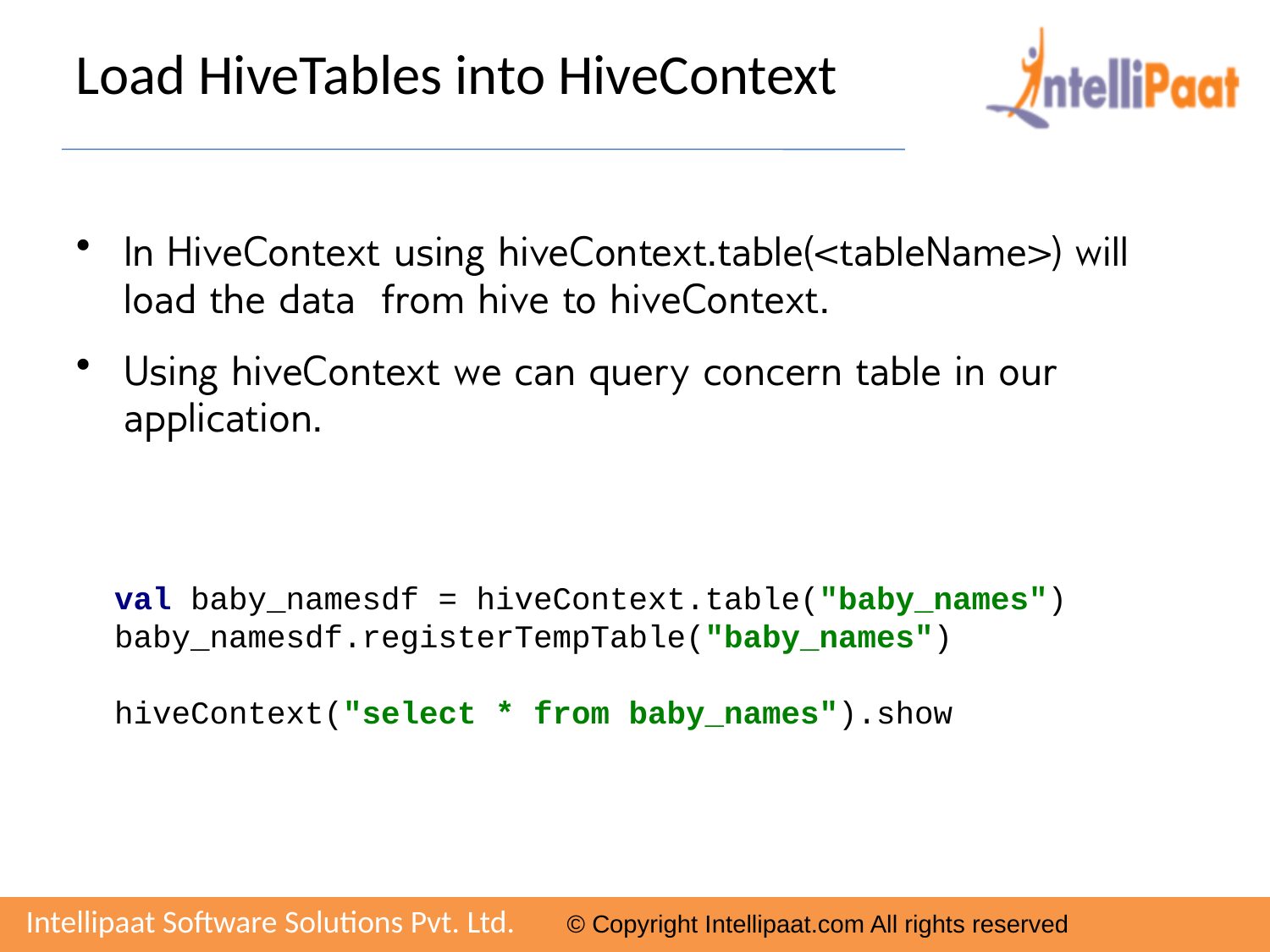

# Load HiveTables into HiveContext
In HiveContext using hiveContext.table(<tableName>) will load the data  from hive to hiveContext.
Using hiveContext we can query concern table in our application.
val baby_namesdf = hiveContext.table("baby_names")
baby_namesdf.registerTempTable("baby_names")
hiveContext("select * from baby_names").show